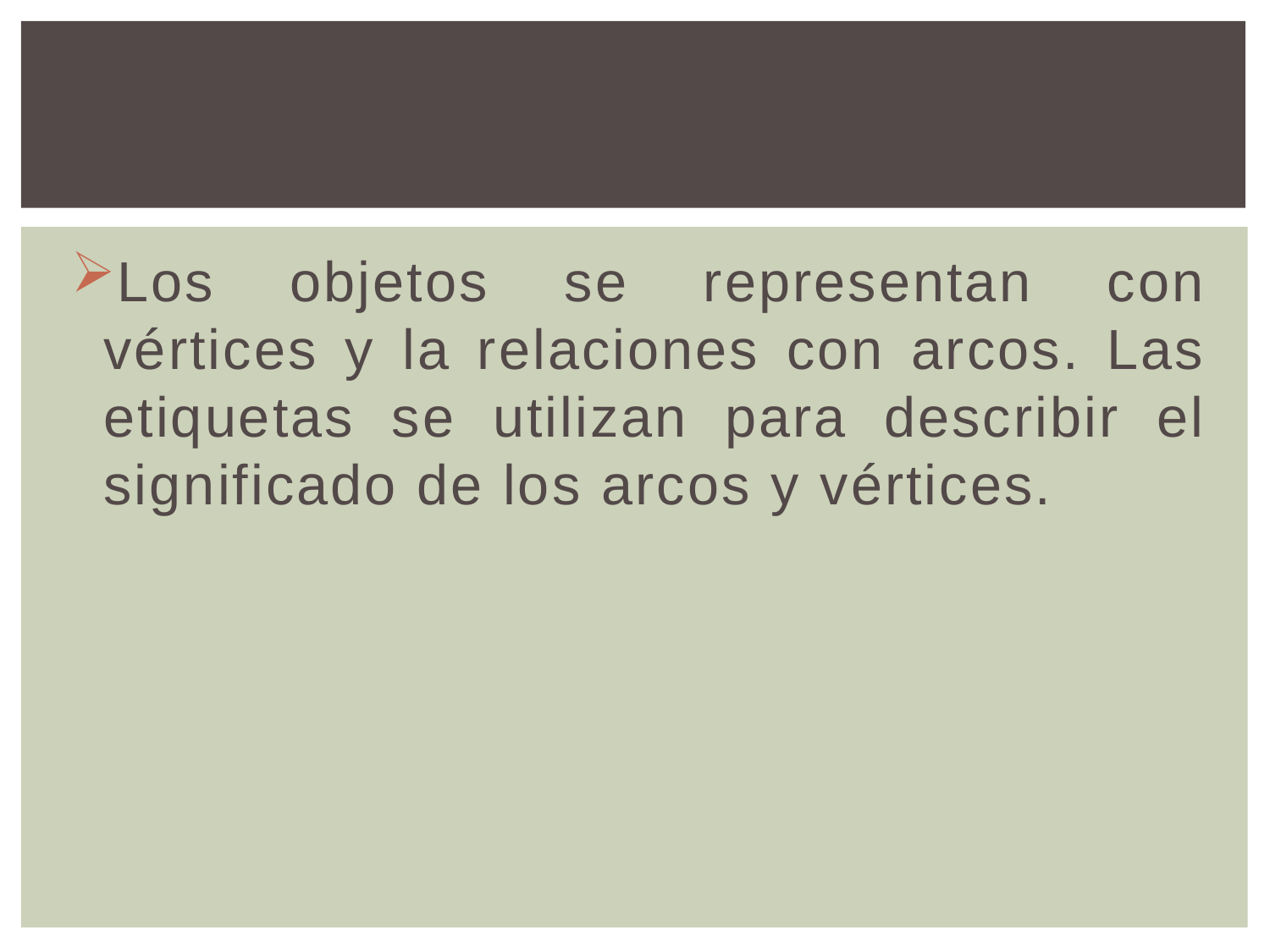

#
Los objetos se representan con vértices y la relaciones con arcos. Las etiquetas se utilizan para describir el significado de los arcos y vértices.